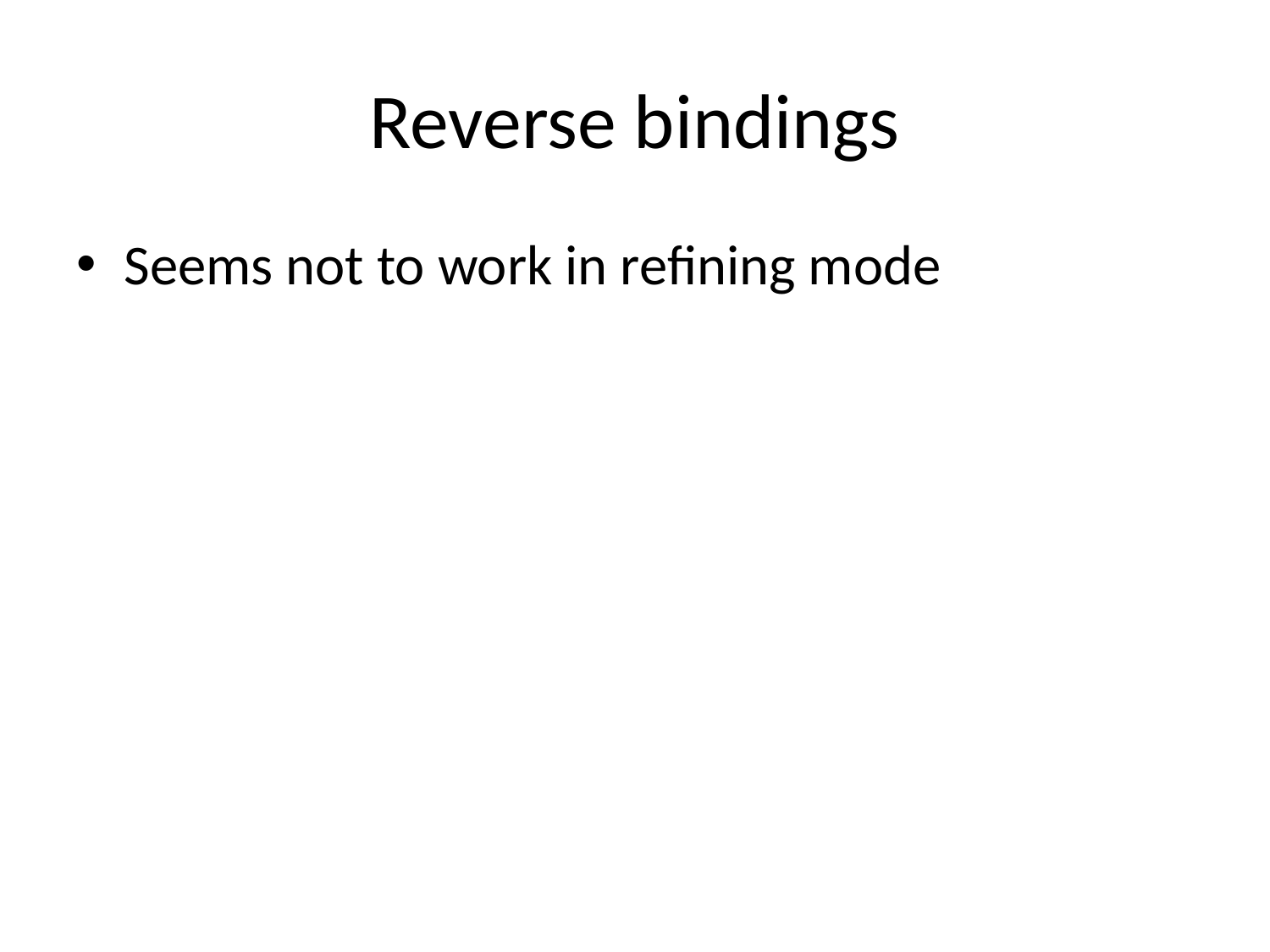

# Reverse bindings
Seems not to work in refining mode